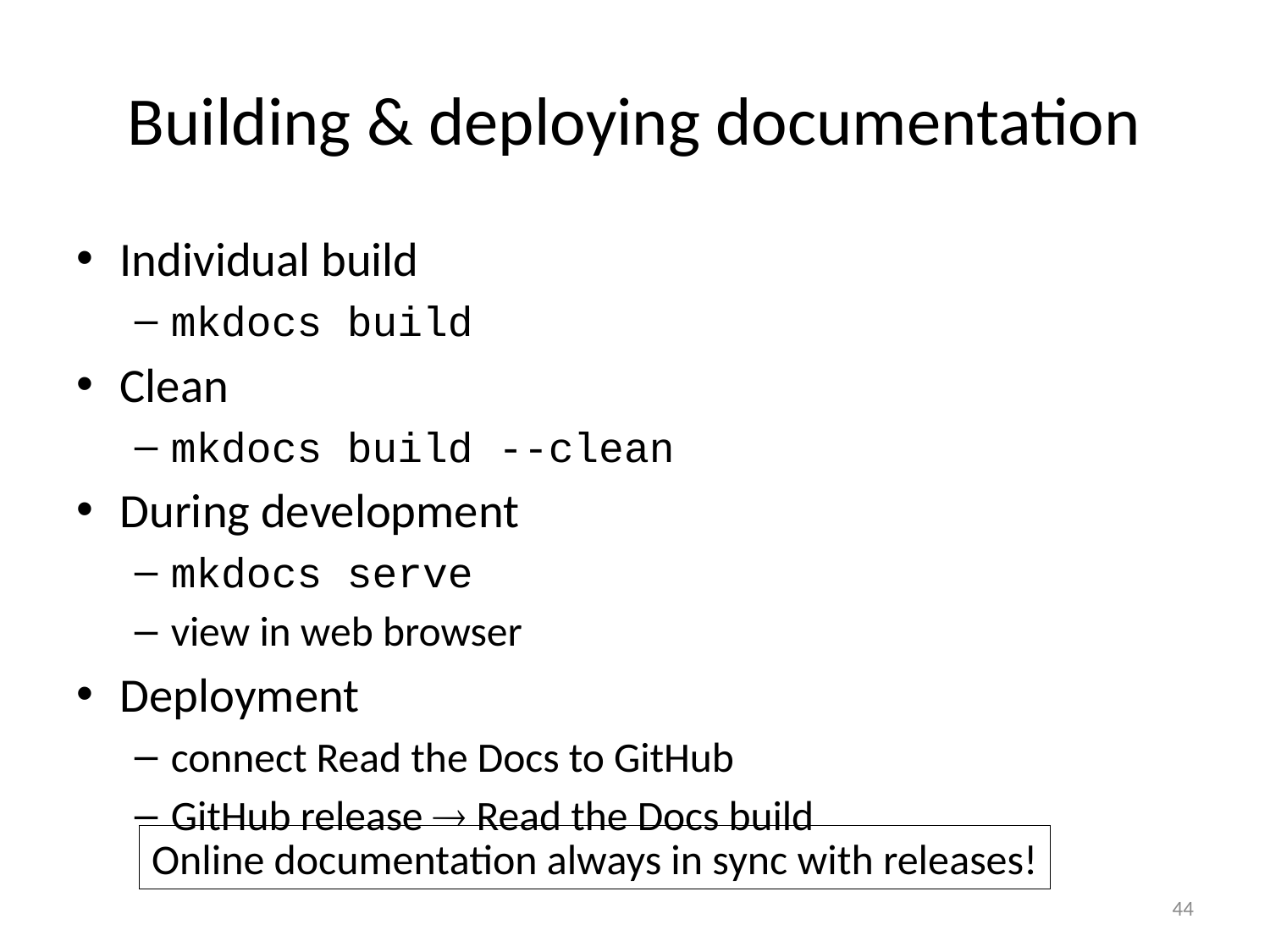

# Building & deploying documentation
Individual build
mkdocs build
Clean
mkdocs build --clean
During development
mkdocs serve
view in web browser
Deployment
connect Read the Docs to GitHub
GitHub release → Read the Docs build
Online documentation always in sync with releases!
44